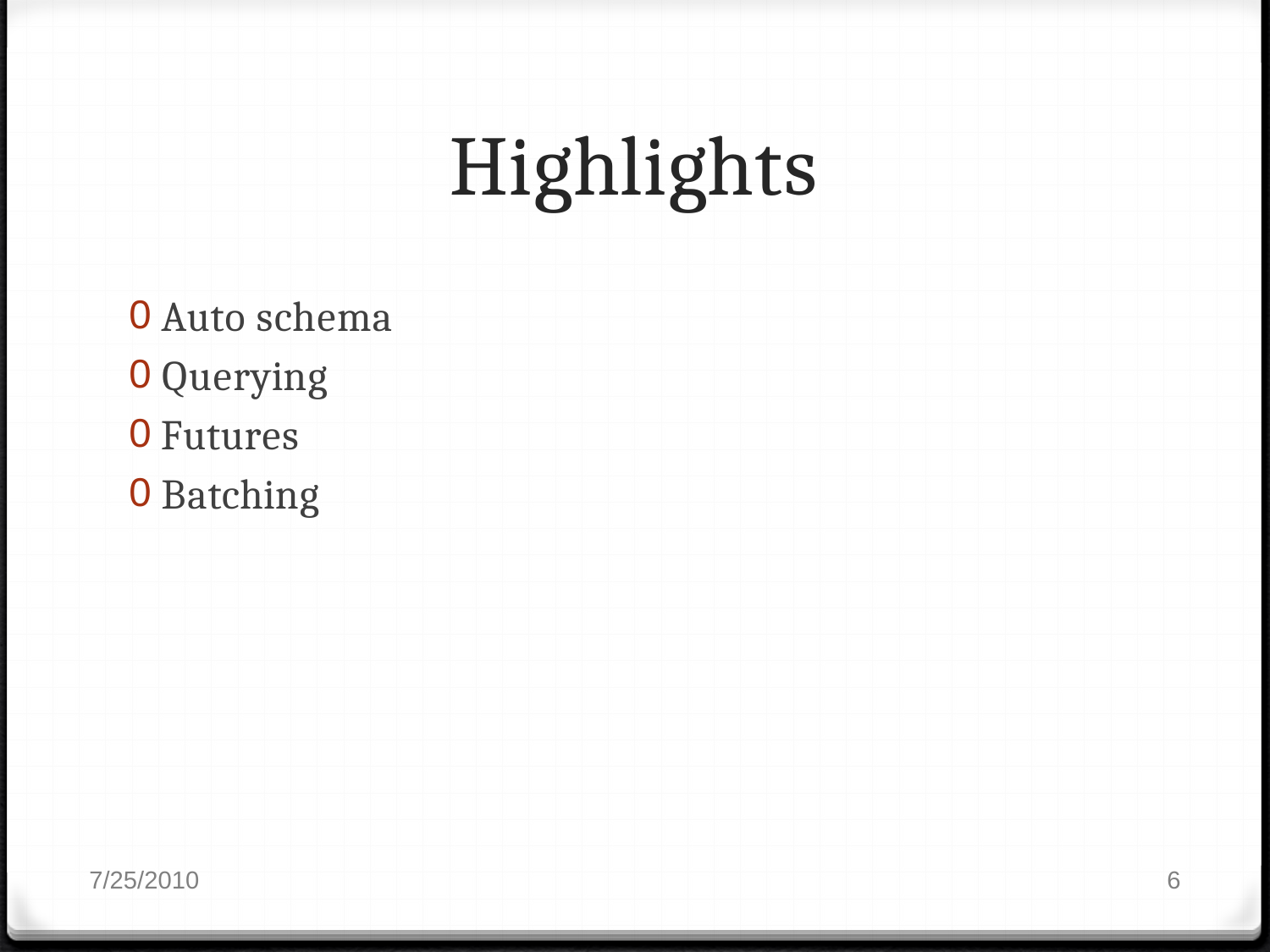

# Highlights
Auto schema
Querying
Futures
Batching

7/25/2010

6